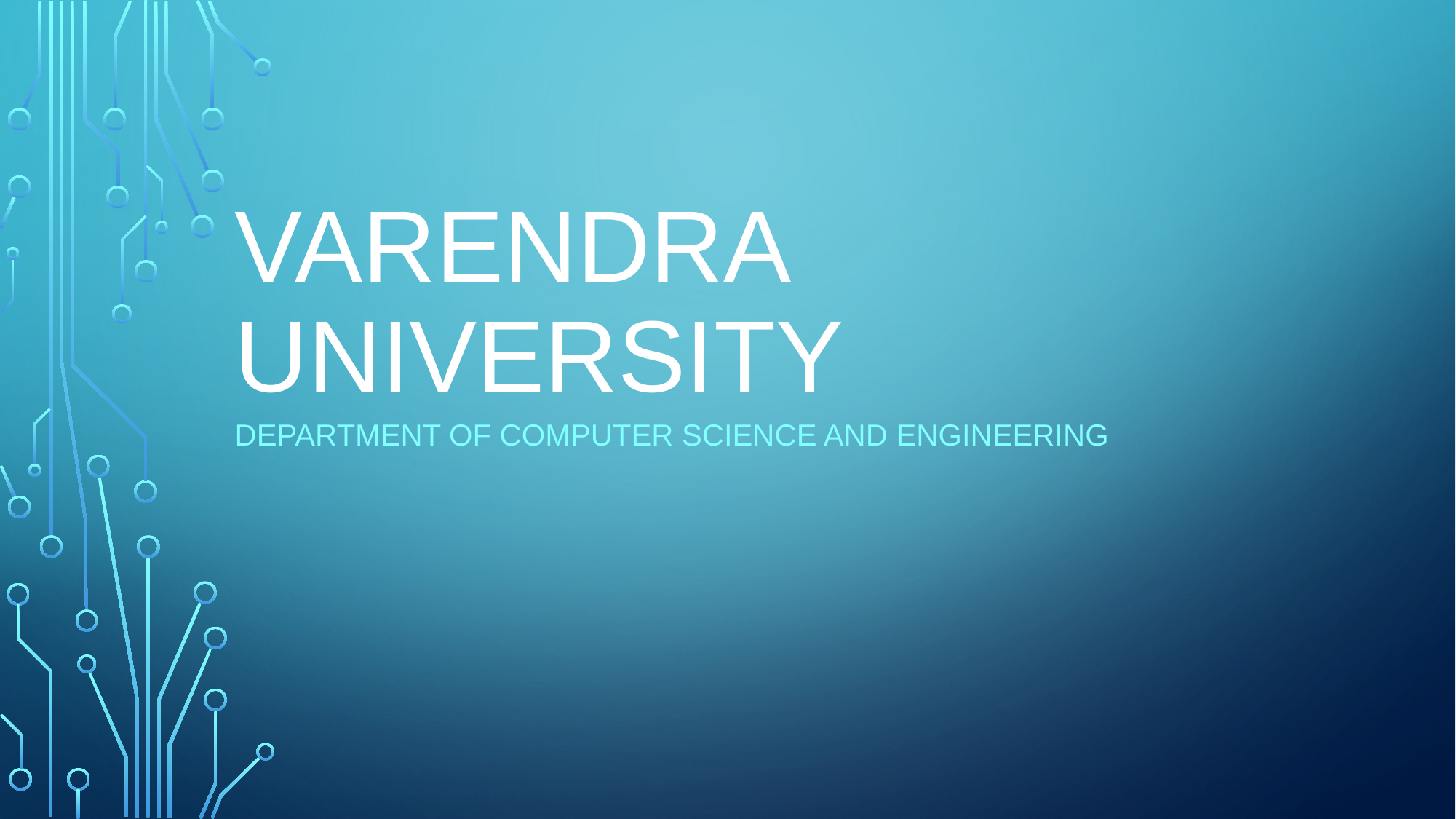

# Varendra University
Department of computer science and engineering